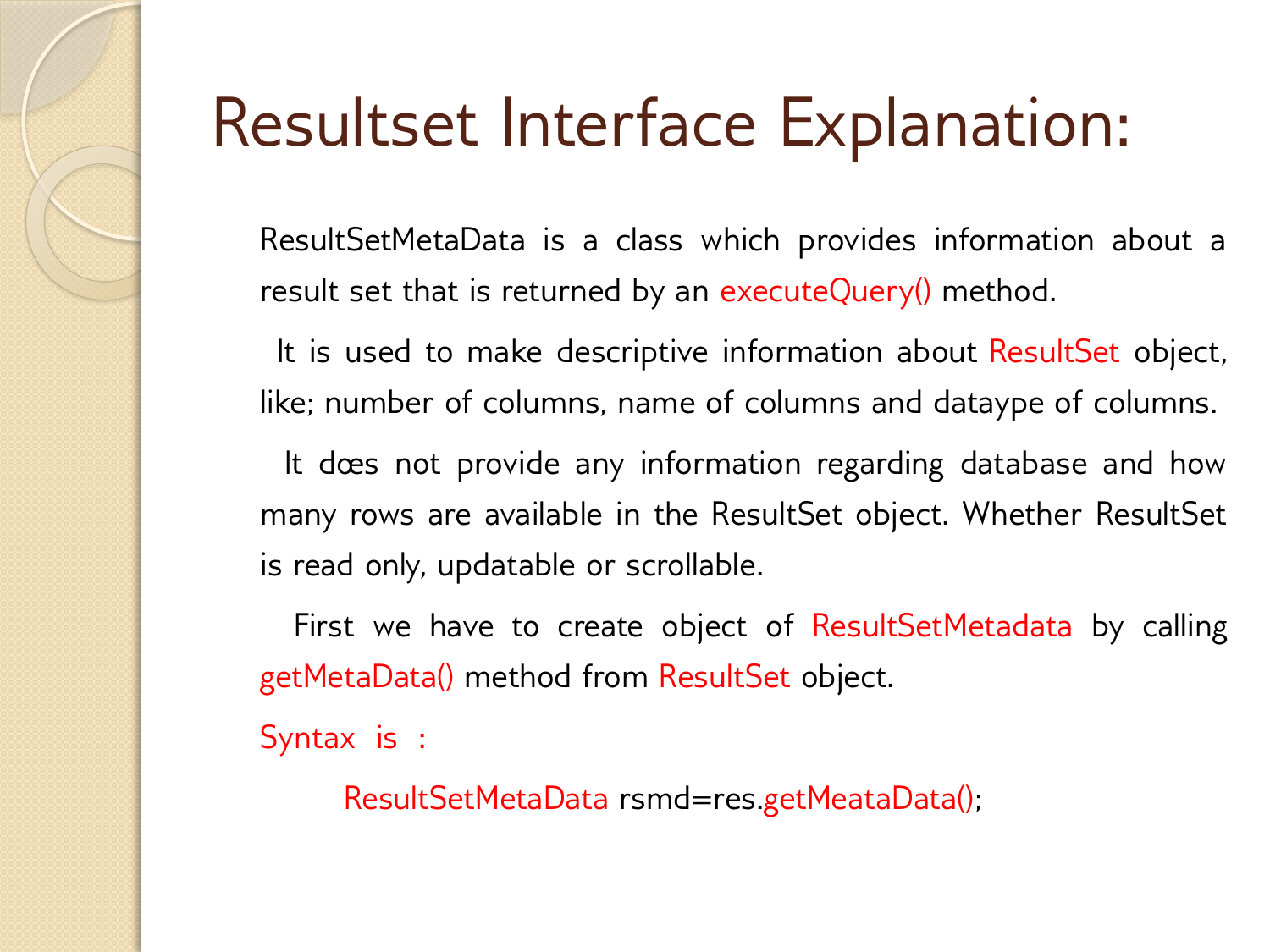

# Resultset Interface Explanation:
	ResultSetMetaData is a class which provides information about a result set that is returned by an executeQuery() method.
    It is used to make descriptive information about ResultSet object, like; number of columns, name of columns and dataype of columns.
    It does not provide any information regarding database and how many rows are available in the ResultSet object. Whether ResultSet is read only, updatable or scrollable.
    First we have to create object of ResultSetMetadata by calling getMetaData() method from ResultSet object.
	Syntax  is  :
           ResultSetMetaData rsmd=res.getMeataData();